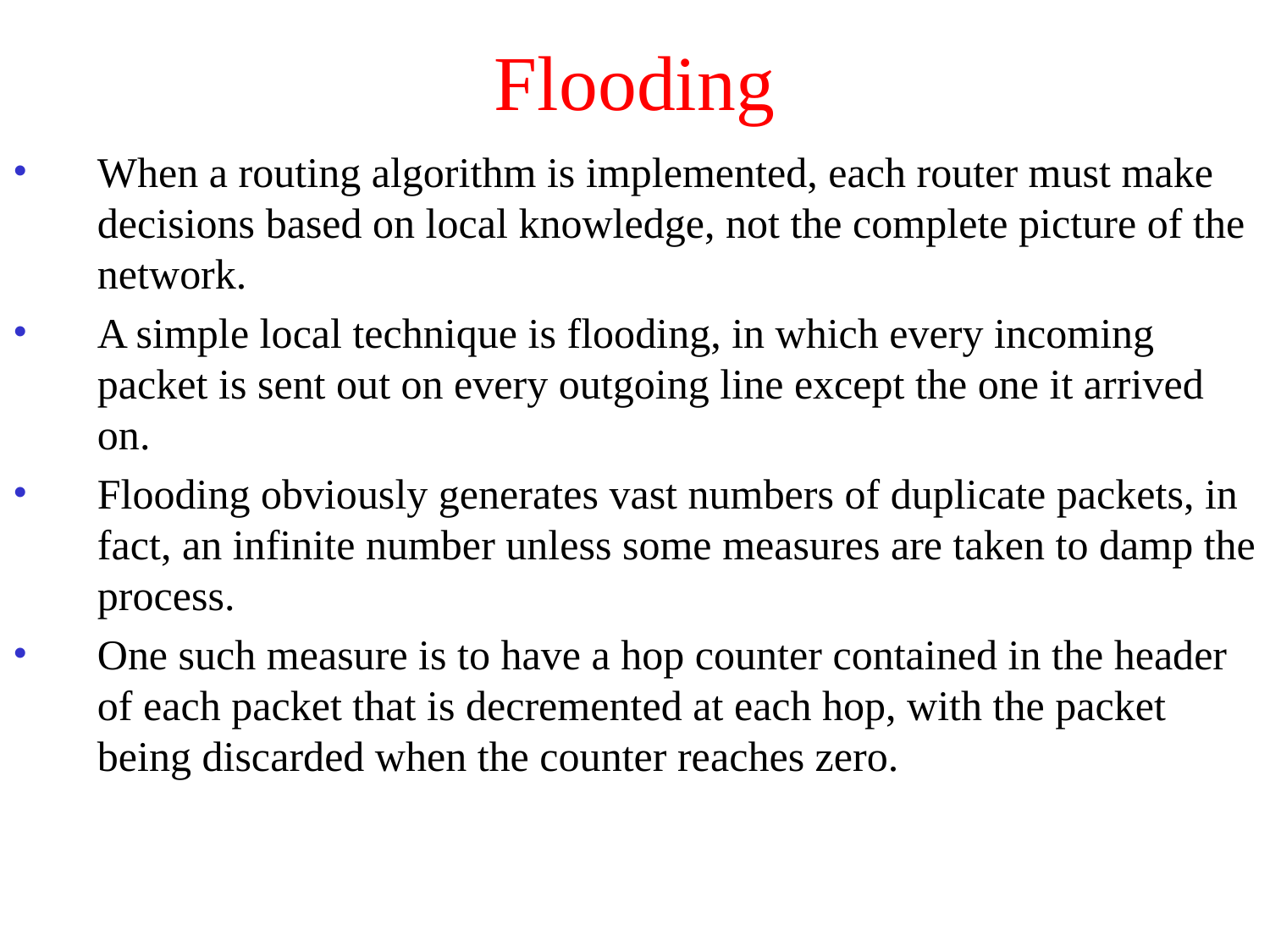

# Flooding
When a routing algorithm is implemented, each router must make decisions based on local knowledge, not the complete picture of the network.
A simple local technique is flooding, in which every incoming packet is sent out on every outgoing line except the one it arrived on.
Flooding obviously generates vast numbers of duplicate packets, in fact, an infinite number unless some measures are taken to damp the process.
One such measure is to have a hop counter contained in the header of each packet that is decremented at each hop, with the packet being discarded when the counter reaches zero.